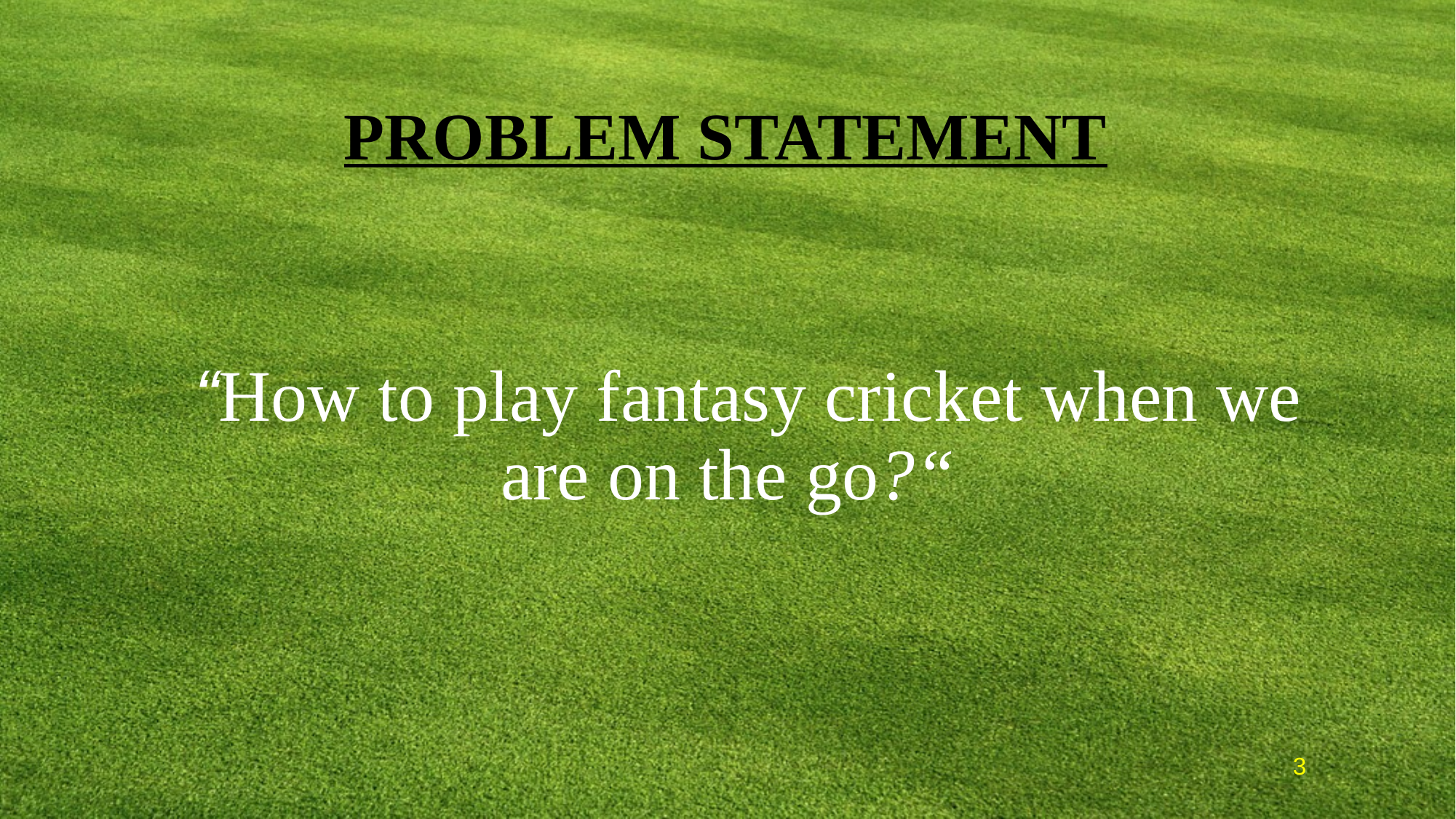

# PROBLEM STATEMENT

  “How to play fantasy cricket when we are on the go?“

3